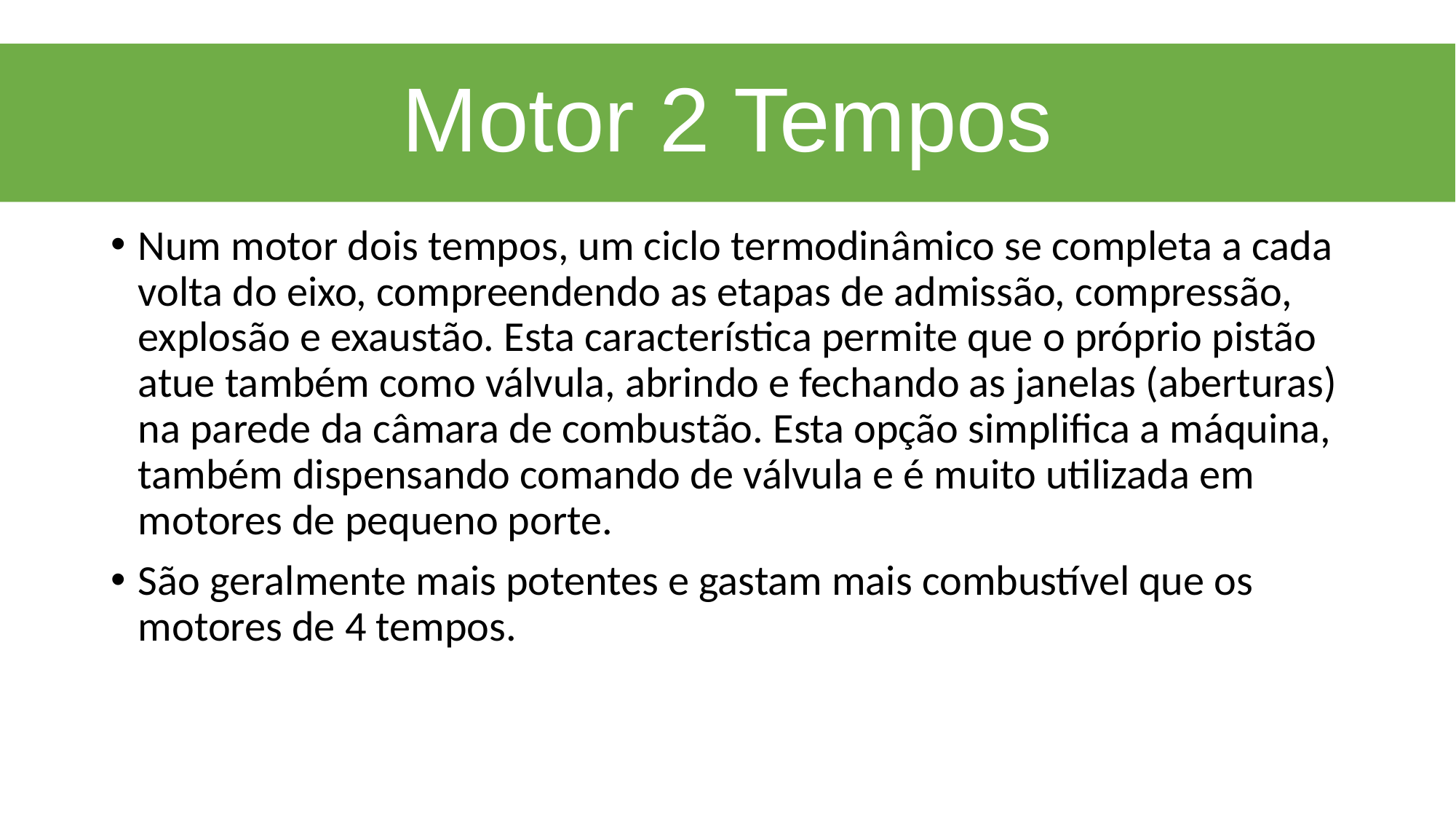

# Motor 2 Tempos
Num motor dois tempos, um ciclo termodinâmico se completa a cada volta do eixo, compreendendo as etapas de admissão, compressão, explosão e exaustão. Esta característica permite que o próprio pistão atue também como válvula, abrindo e fechando as janelas (aberturas) na parede da câmara de combustão. Esta opção simplifica a máquina, também dispensando comando de válvula e é muito utilizada em motores de pequeno porte.
São geralmente mais potentes e gastam mais combustível que os motores de 4 tempos.